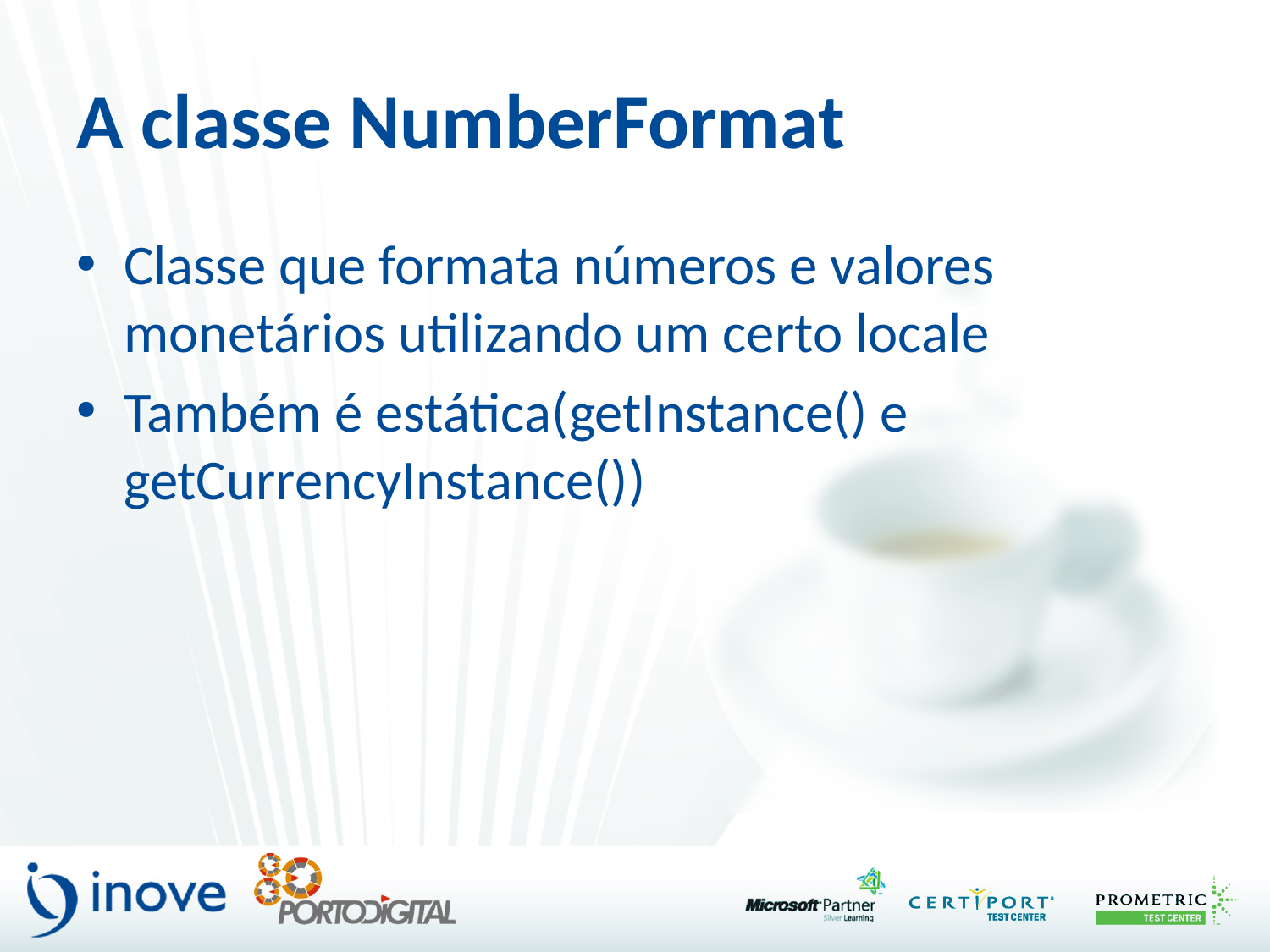

# A classe NumberFormat
Classe que formata números e valores monetários utilizando um certo locale
Também é estática(getInstance() e getCurrencyInstance())